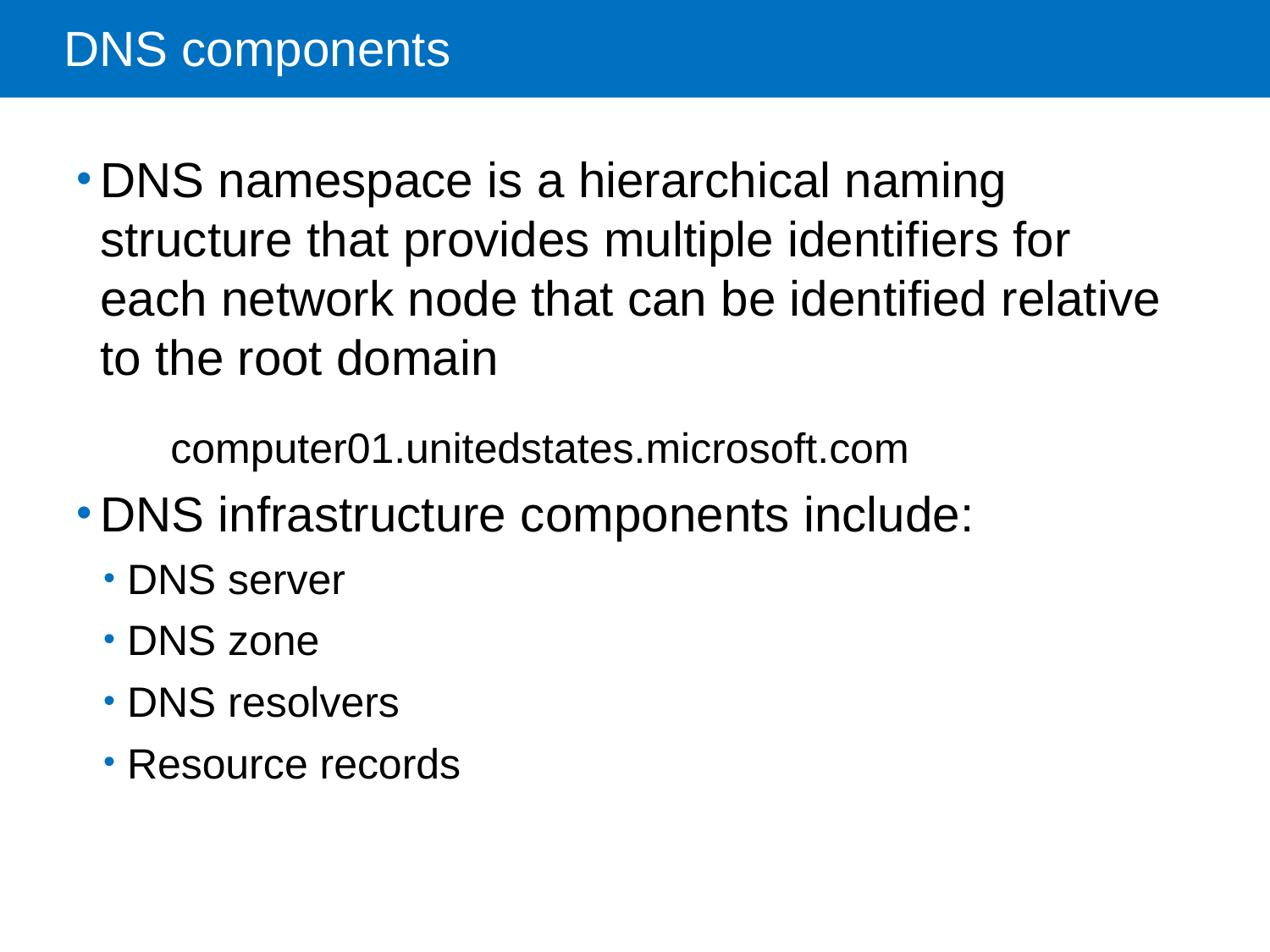

# DNS components
DNS namespace is a hierarchical naming structure that provides multiple identifiers for each network node that can be identified relative to the root domain
computer01.unitedstates.microsoft.com
DNS infrastructure components include:
DNS server
DNS zone
DNS resolvers
Resource records